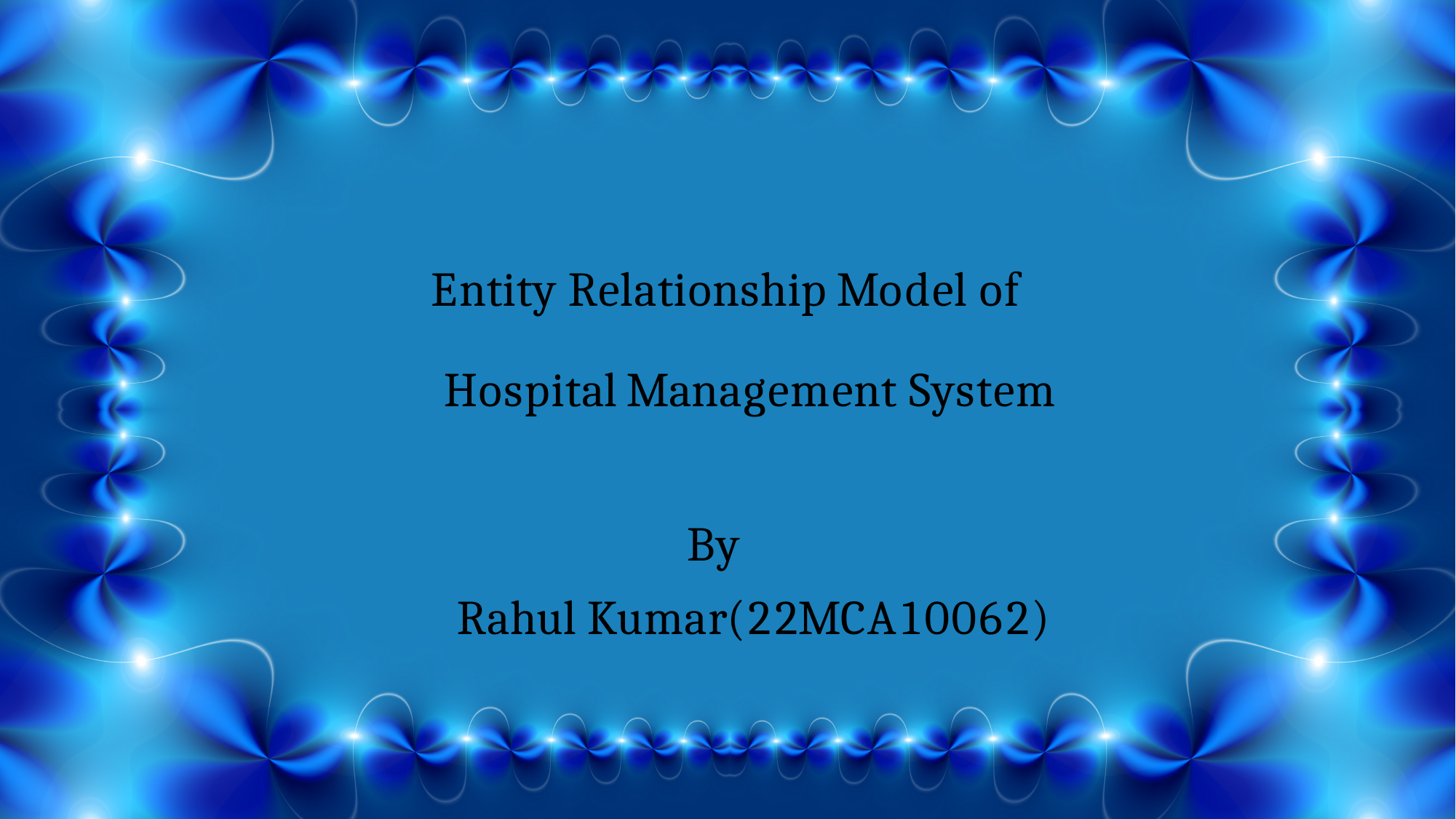

Entity Relationship Model of
Hospital Management System
By
Rahul Kumar(22MCA10062)